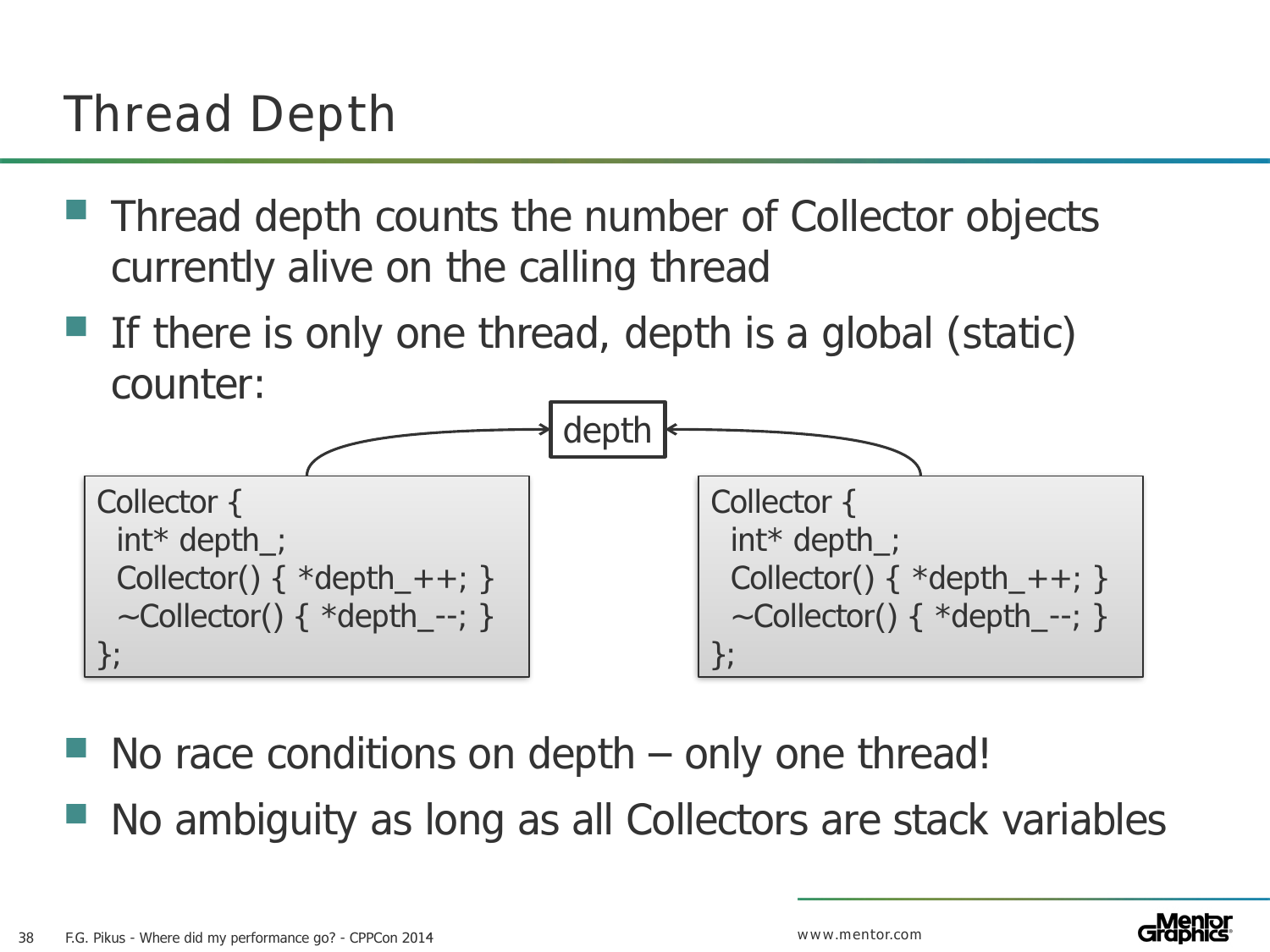

# Thread Depth
Thread depth counts the number of Collector objects currently alive on the calling thread
If there is only one thread, depth is a global (static) counter:
No race conditions on depth – only one thread!
No ambiguity as long as all Collectors are stack variables
depth
Collector {
  int* depth_;
  Collector() { *depth_++; }
  ~Collector() { *depth_--; }
};
Collector {
  int* depth_;
  Collector() { *depth_++; }
  ~Collector() { *depth_--; }
};
F.G. Pikus - Where did my performance go? - CPPCon 2014
38